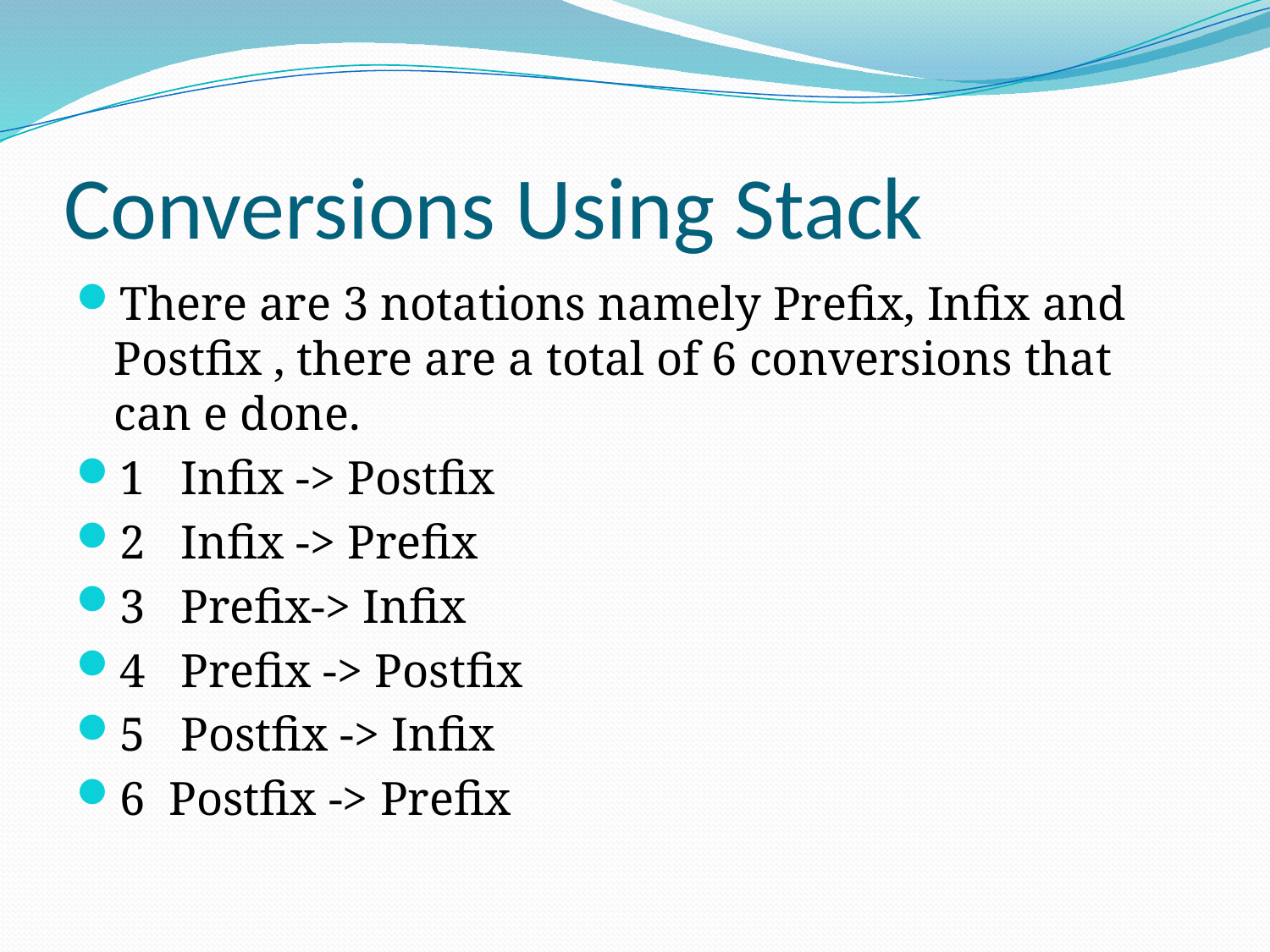

# Conversions Using Stack
There are 3 notations namely Prefix, Infix and Postfix , there are a total of 6 conversions that can e done.
1   Infix -> Postfix
2   Infix -> Prefix
3   Prefix-> Infix
4   Prefix -> Postfix
5   Postfix -> Infix
6  Postfix -> Prefix